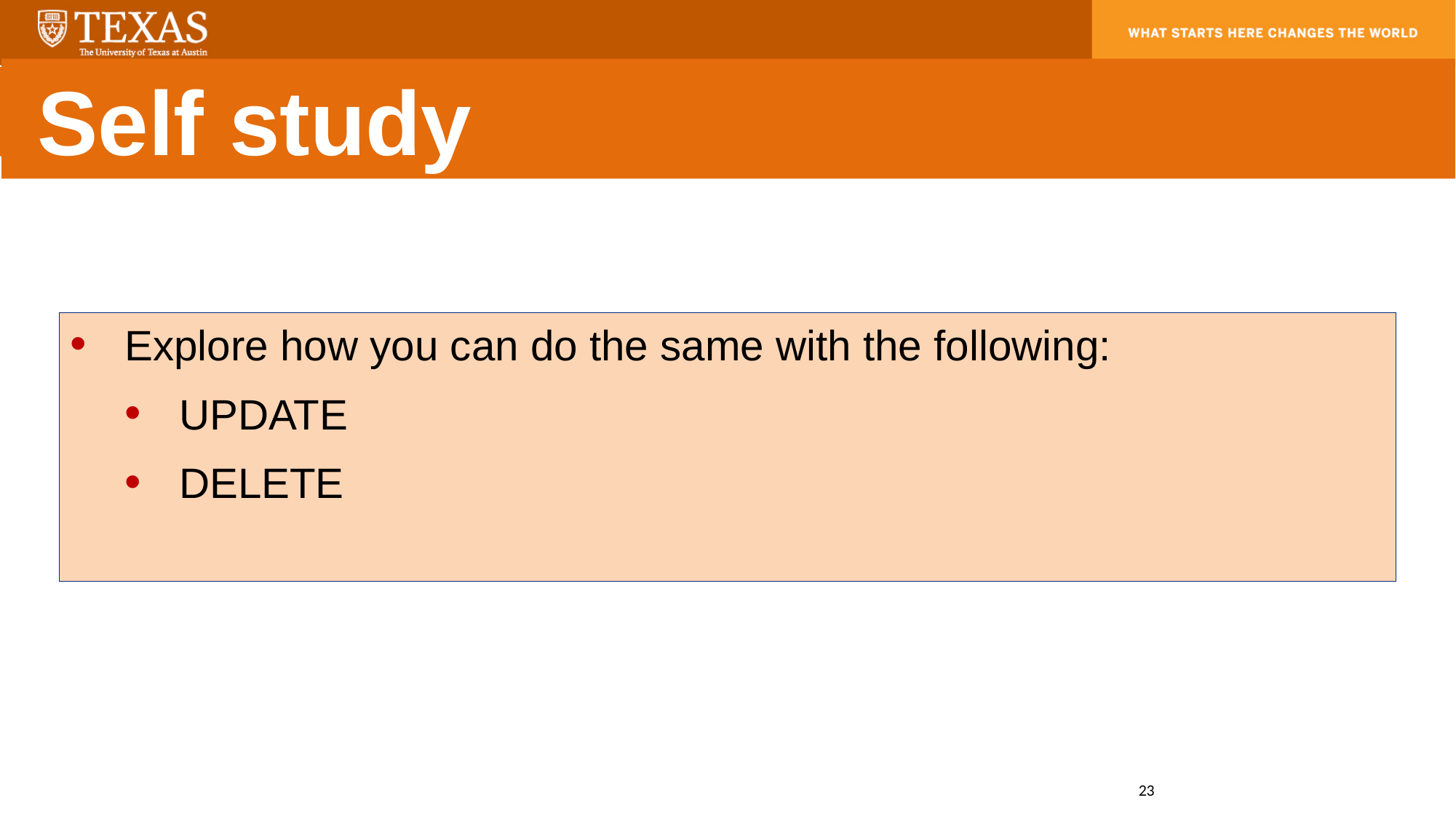

Self study

Explore how you can do the same with the following:
UPDATE
DELETE

23